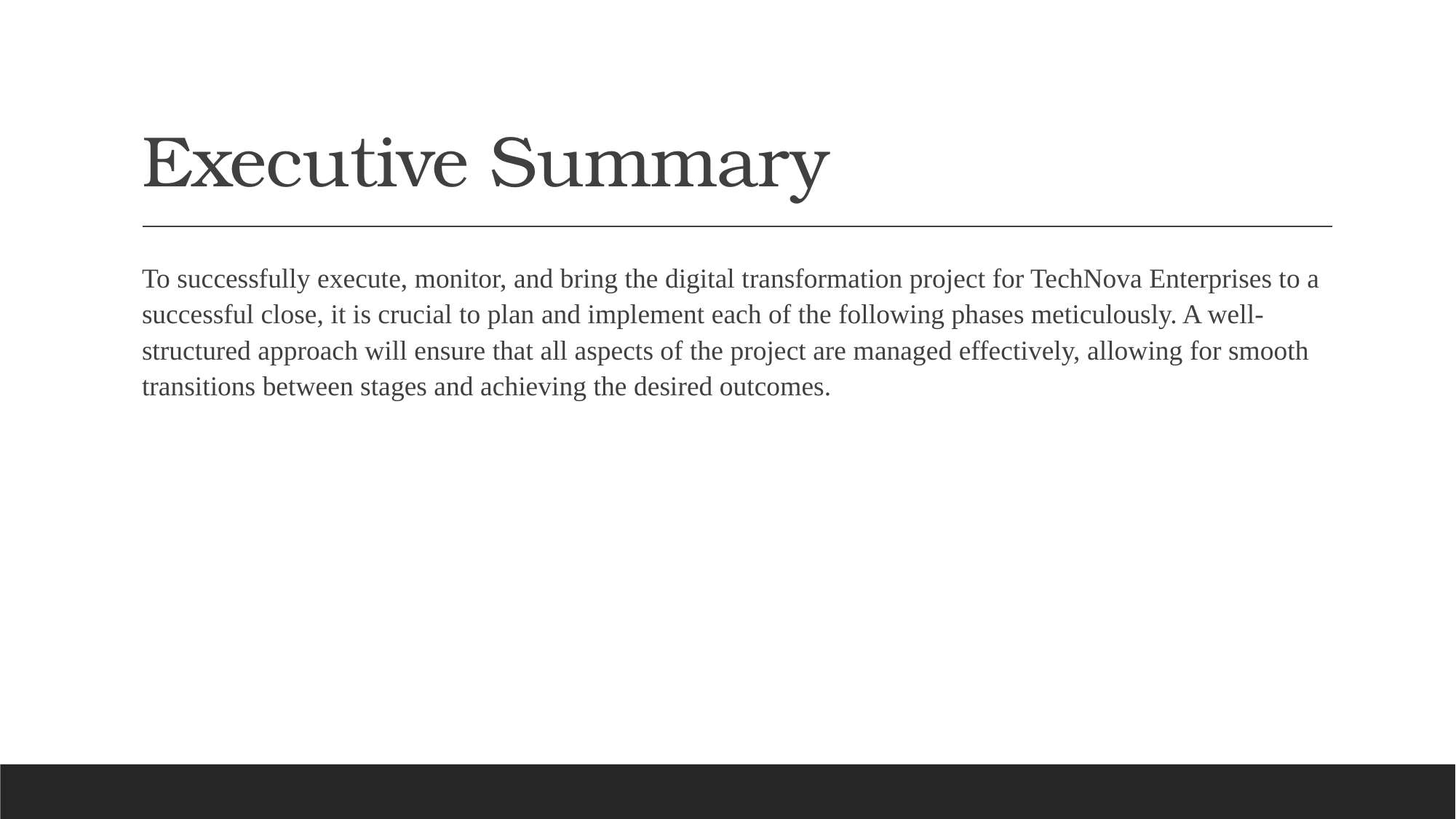

# Executive Summary
To successfully execute, monitor, and bring the digital transformation project for TechNova Enterprises to a successful close, it is crucial to plan and implement each of the following phases meticulously. A well-structured approach will ensure that all aspects of the project are managed effectively, allowing for smooth transitions between stages and achieving the desired outcomes.